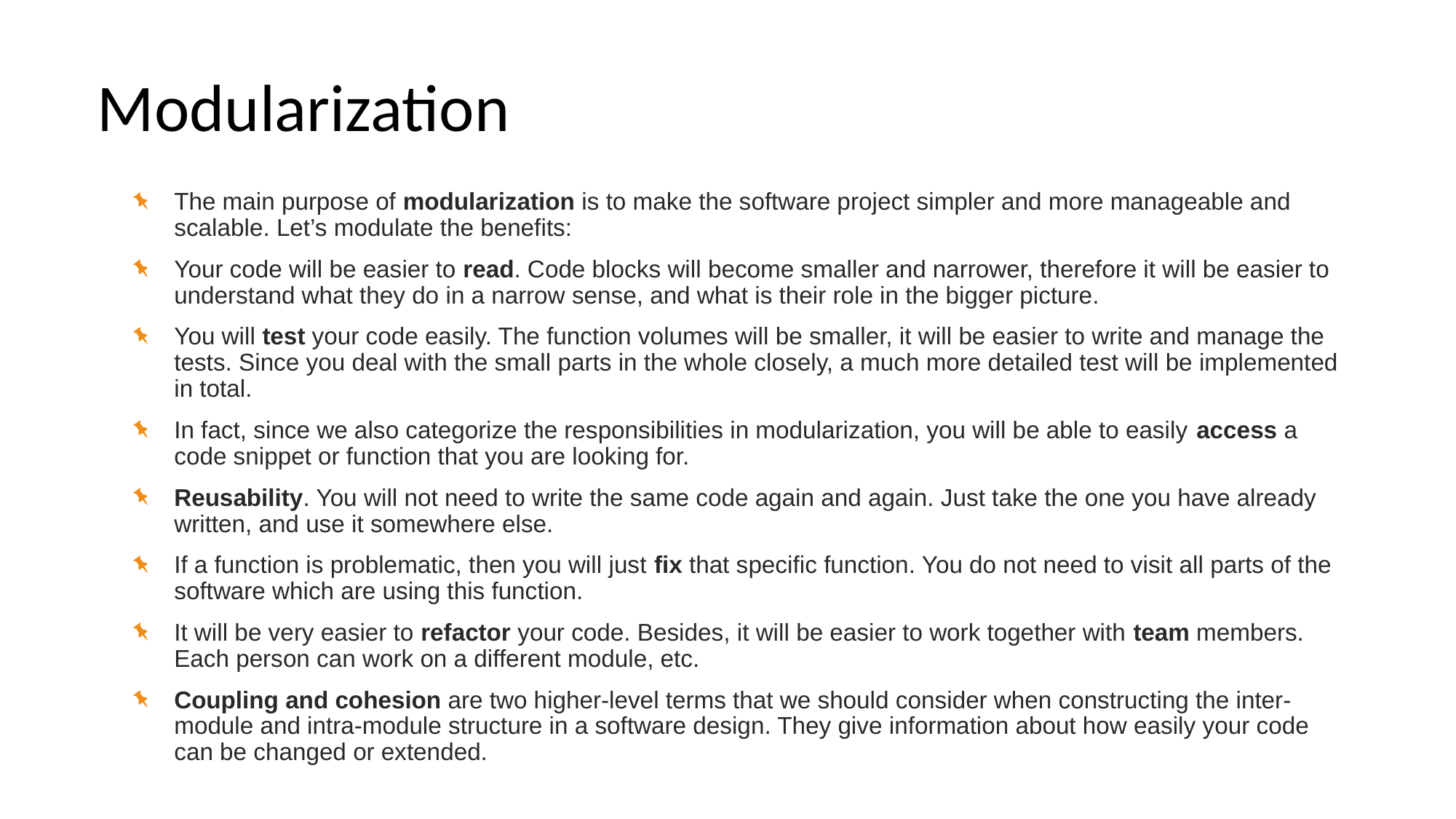

# Modularization
The main purpose of modularization is to make the software project simpler and more manageable and scalable. Let’s modulate the benefits:
Your code will be easier to read. Code blocks will become smaller and narrower, therefore it will be easier to understand what they do in a narrow sense, and what is their role in the bigger picture.
You will test your code easily. The function volumes will be smaller, it will be easier to write and manage the tests. Since you deal with the small parts in the whole closely, a much more detailed test will be implemented in total.
In fact, since we also categorize the responsibilities in modularization, you will be able to easily access a code snippet or function that you are looking for.
Reusability. You will not need to write the same code again and again. Just take the one you have already written, and use it somewhere else.
If a function is problematic, then you will just fix that specific function. You do not need to visit all parts of the software which are using this function.
It will be very easier to refactor your code. Besides, it will be easier to work together with team members. Each person can work on a different module, etc.
Coupling and cohesion are two higher-level terms that we should consider when constructing the inter-module and intra-module structure in a software design. They give information about how easily your code can be changed or extended.